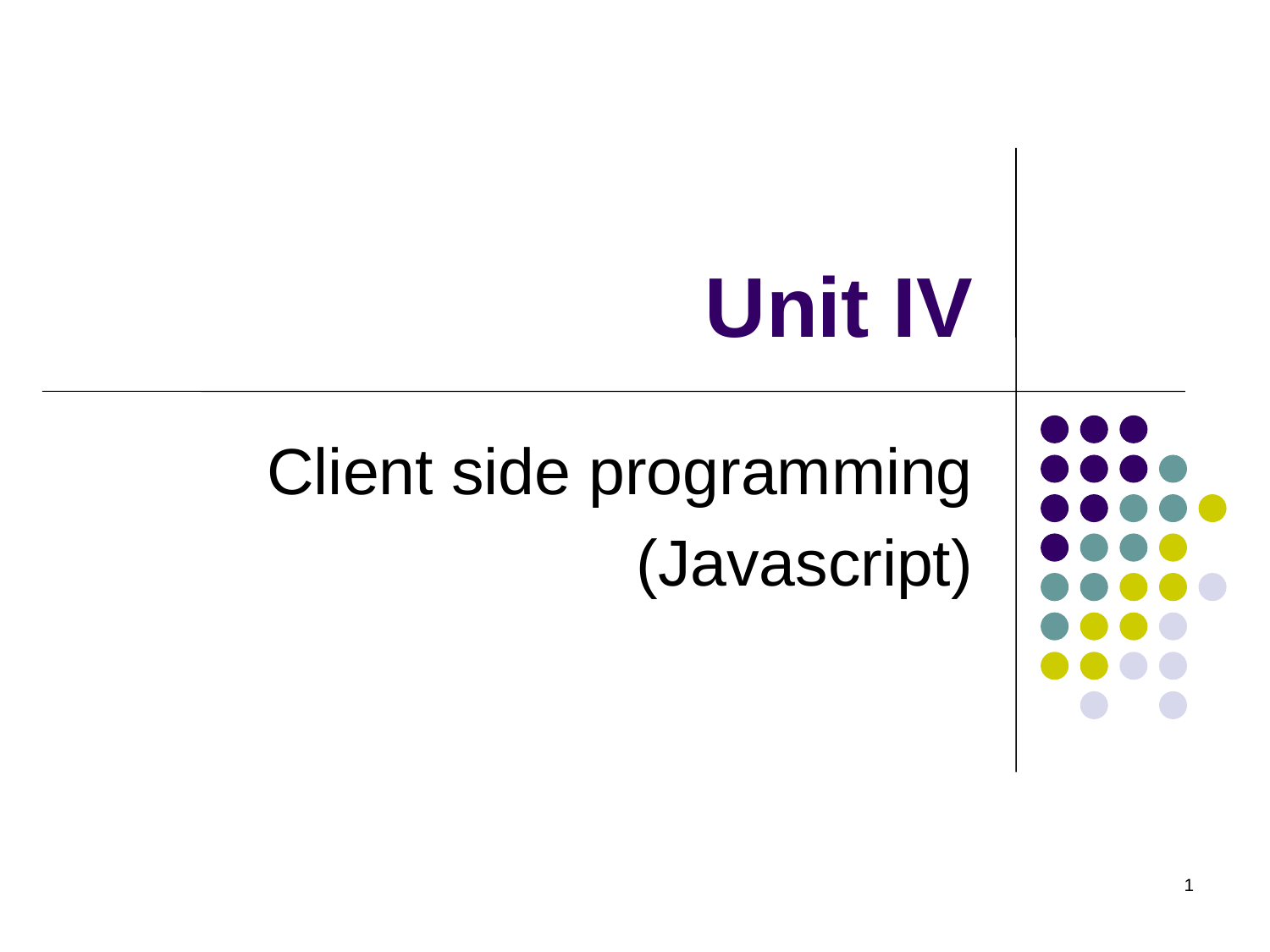

# Unit IV
Client side programming
(Javascript)
1